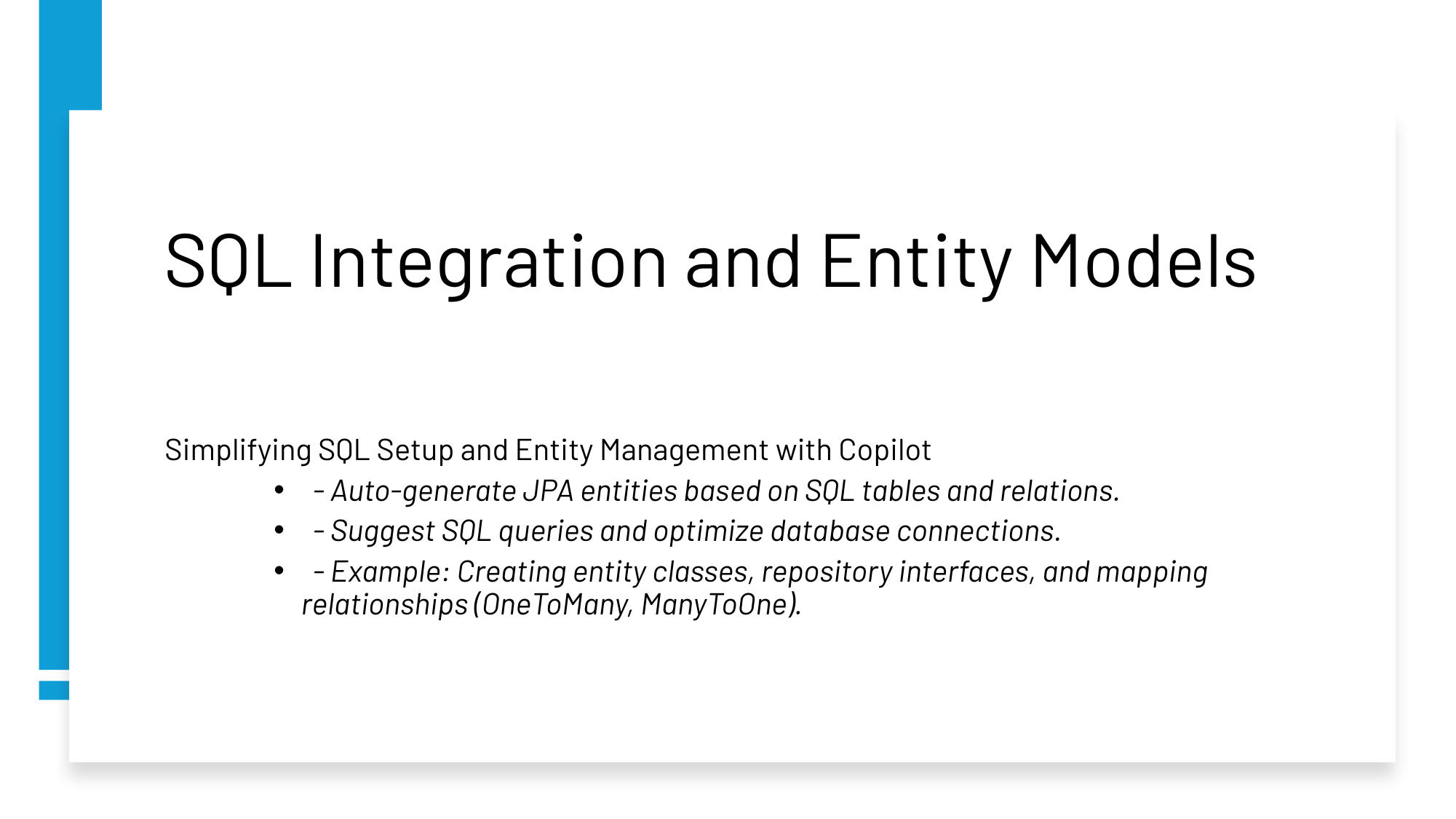

# SQL Integration and Entity Models

Simplifying SQL Setup and Entity Management with Copilot
  - Auto-generate JPA entities based on SQL tables and relations.
  - Suggest SQL queries and optimize database connections.
  - Example: Creating entity classes, repository interfaces, and mapping relationships (OneToMany, ManyToOne).